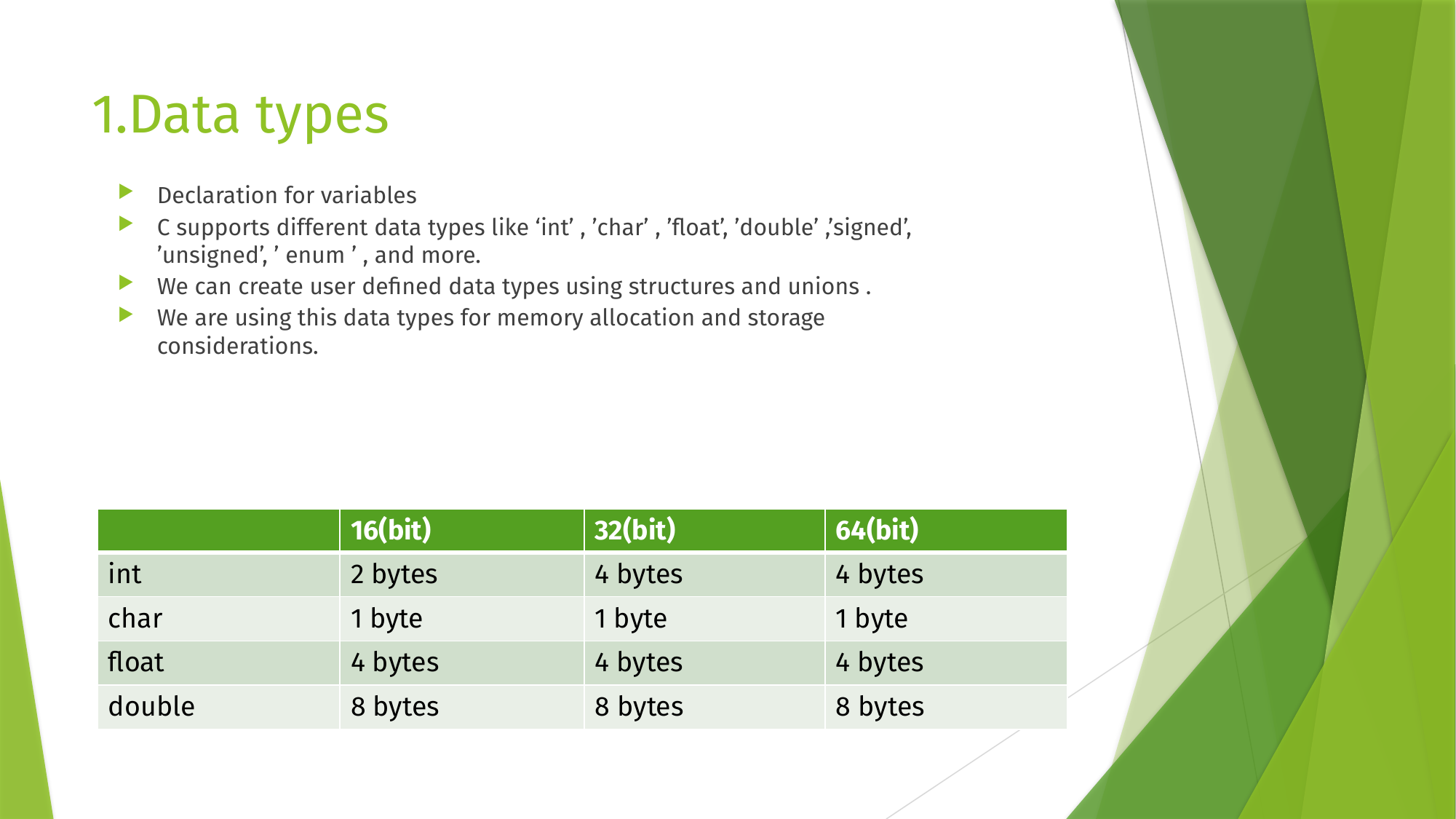

# 1.Data types

Declaration for variables
C supports different data types like ‘int’ , ’char’ , ’float’, ’double’ ,’signed’, ’unsigned’, ’ enum ’ , and more.
We can create user defined data types using structures and unions .
We are using this data types for memory allocation and storage considerations.

|  | 16(bit) | 32(bit) | 64(bit) |
| --- | --- | --- | --- |
| int | 2 bytes | 4 bytes | 4 bytes |
| char | 1 byte | 1 byte | 1 byte |
| float | 4 bytes | 4 bytes | 4 bytes |
| double | 8 bytes | 8 bytes | 8 bytes |